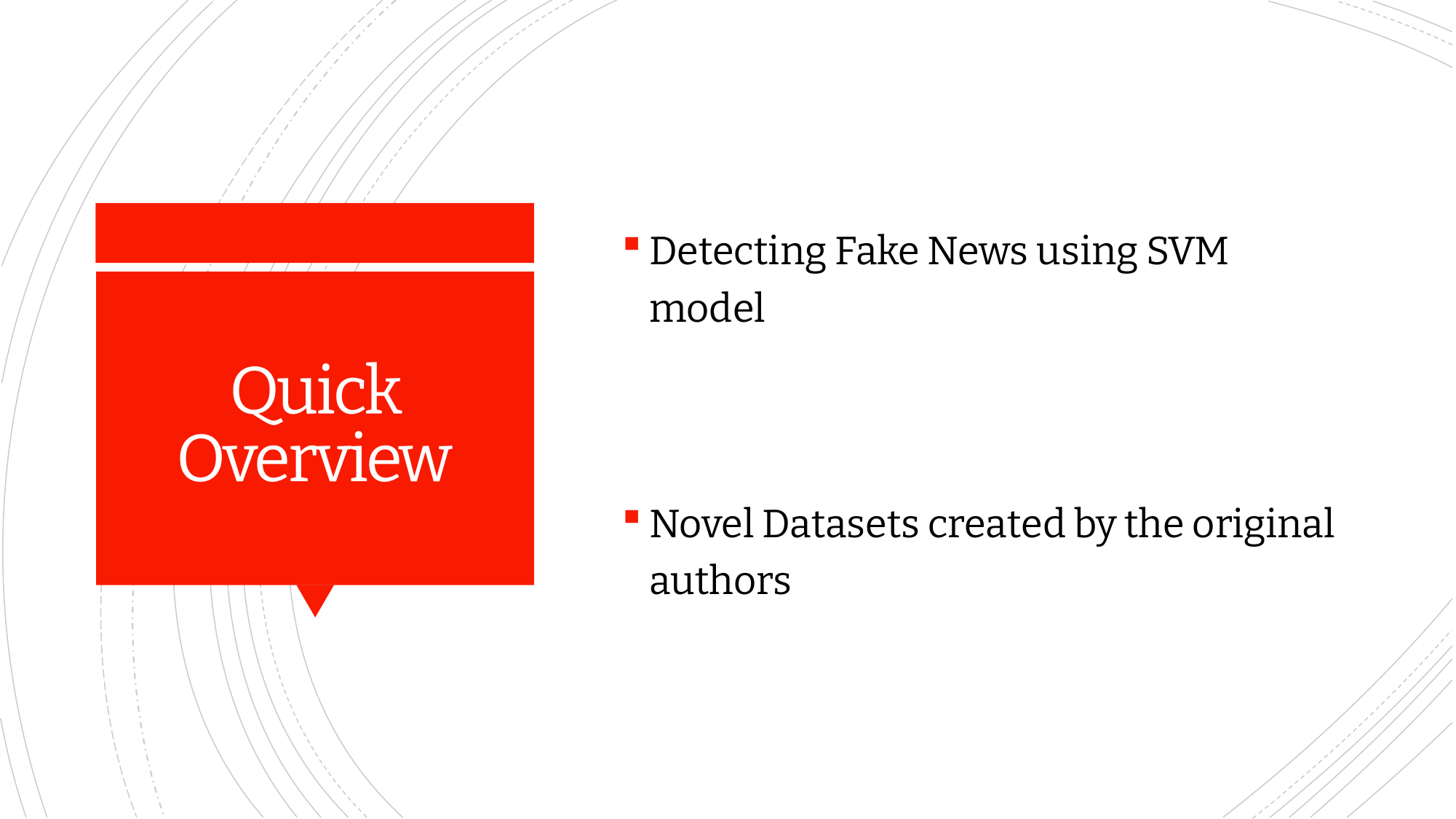

Detecting Fake News using SVM model

Novel Datasets created by the original authors
# Quick Overview